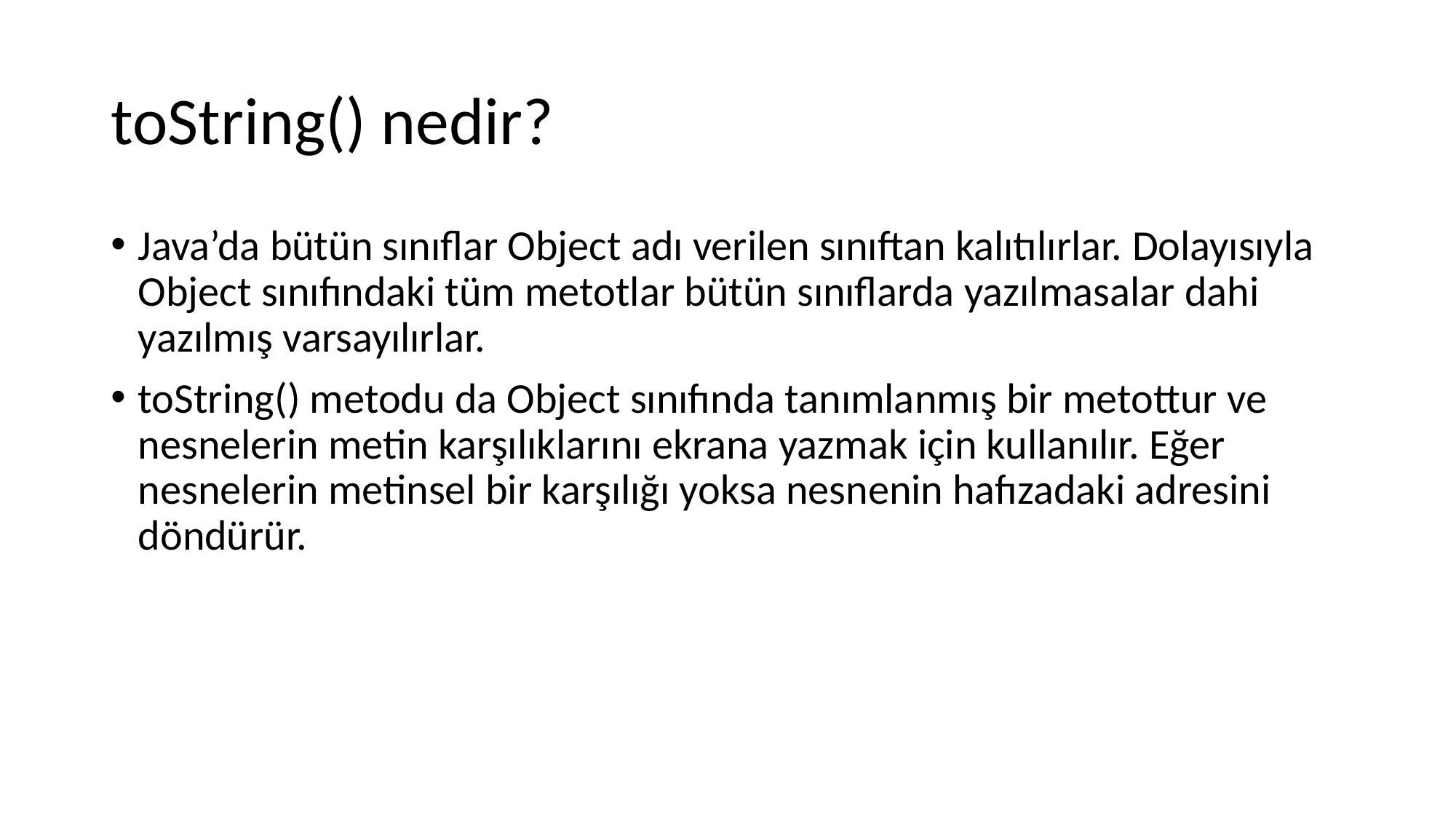

# toString() nedir?
Java’da bütün sınıflar Object adı verilen sınıftan kalıtılırlar. Dolayısıyla Object sınıfındaki tüm metotlar bütün sınıflarda yazılmasalar dahi yazılmış varsayılırlar.
toString() metodu da Object sınıfında tanımlanmış bir metottur ve nesnelerin metin karşılıklarını ekrana yazmak için kullanılır. Eğer nesnelerin metinsel bir karşılığı yoksa nesnenin hafızadaki adresini döndürür.